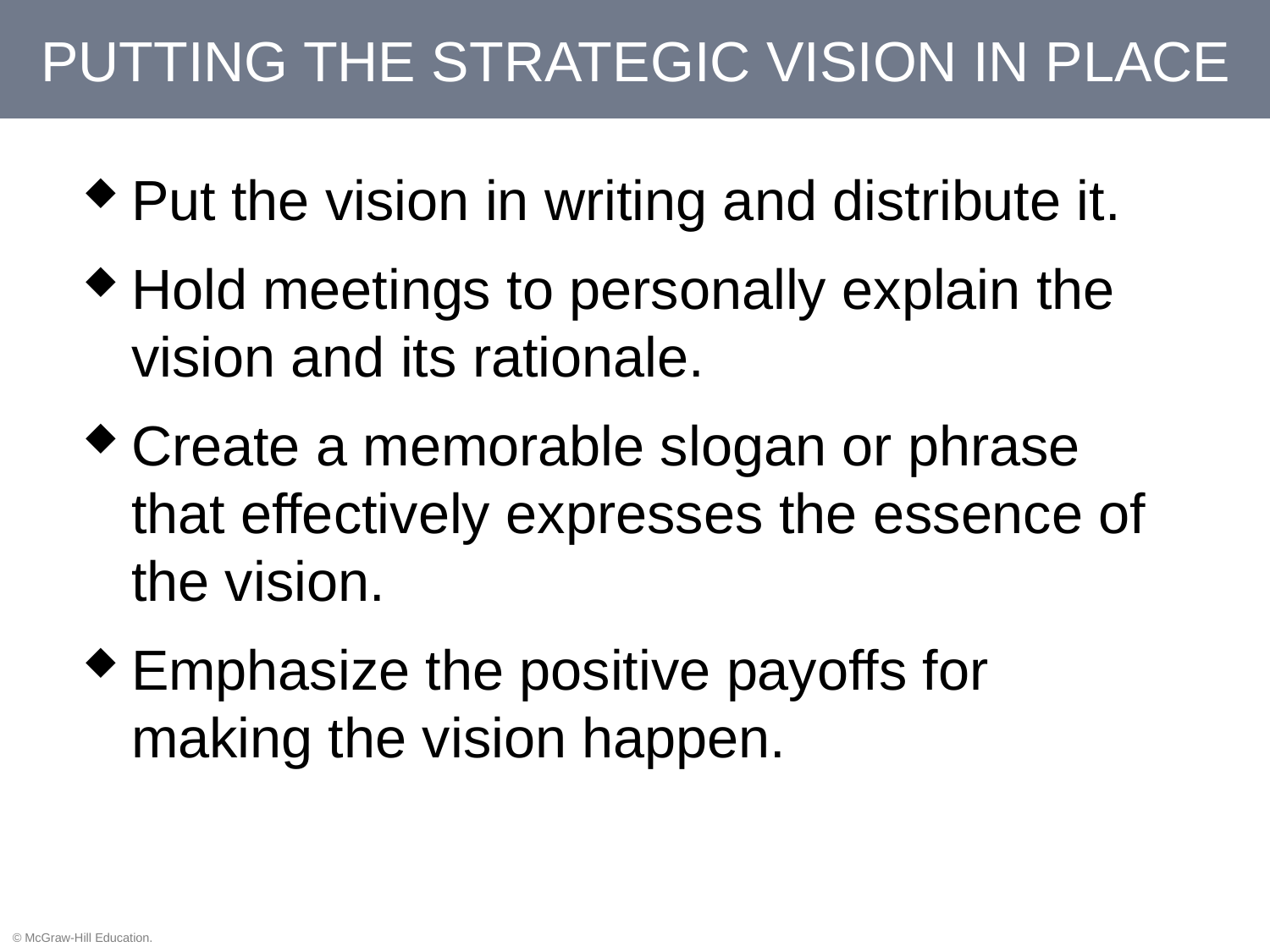

# PUTTING THE STRATEGIC VISION IN PLACE
Put the vision in writing and distribute it.
Hold meetings to personally explain the vision and its rationale.
Create a memorable slogan or phrase that effectively expresses the essence of the vision.
Emphasize the positive payoffs for making the vision happen.